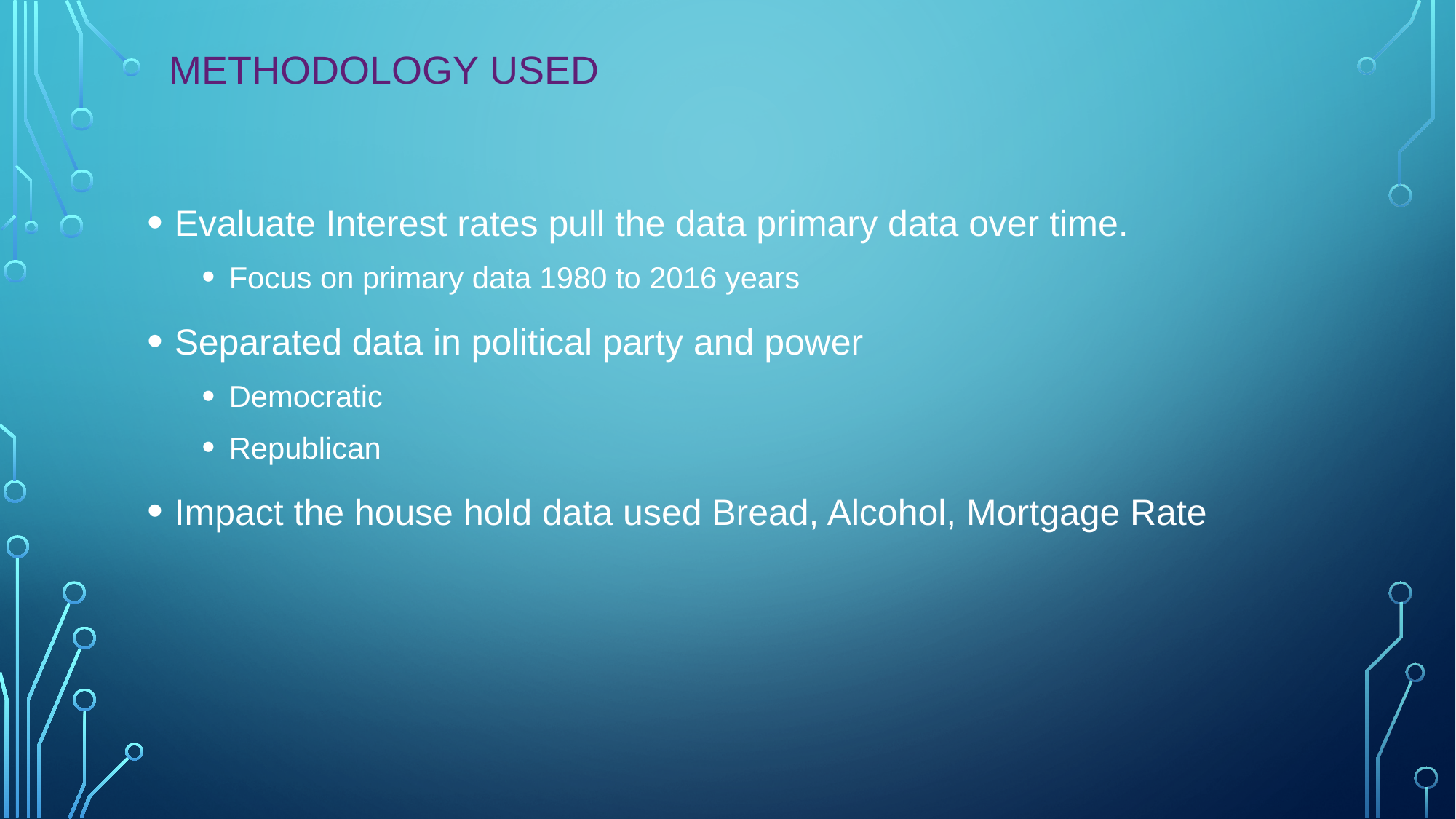

# Methodology used
Evaluate Interest rates pull the data primary data over time.
Focus on primary data 1980 to 2016 years
Separated data in political party and power
Democratic
Republican
Impact the house hold data used Bread, Alcohol, Mortgage Rate